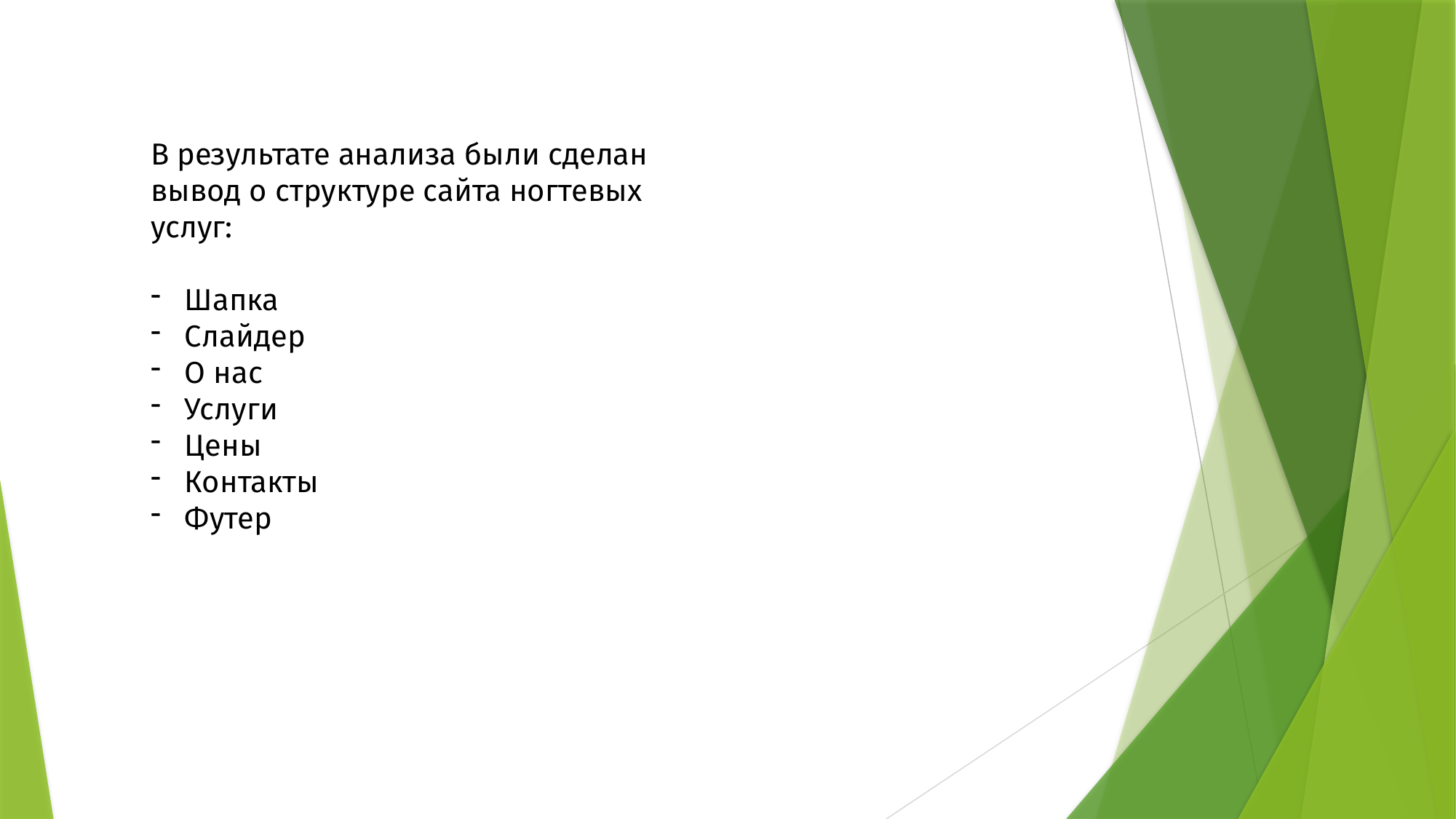

В результате анализа были сделан вывод о структуре сайта ногтевых услуг:

Шапка
Слайдер
О нас
Услуги
Цены
Контакты
Футер